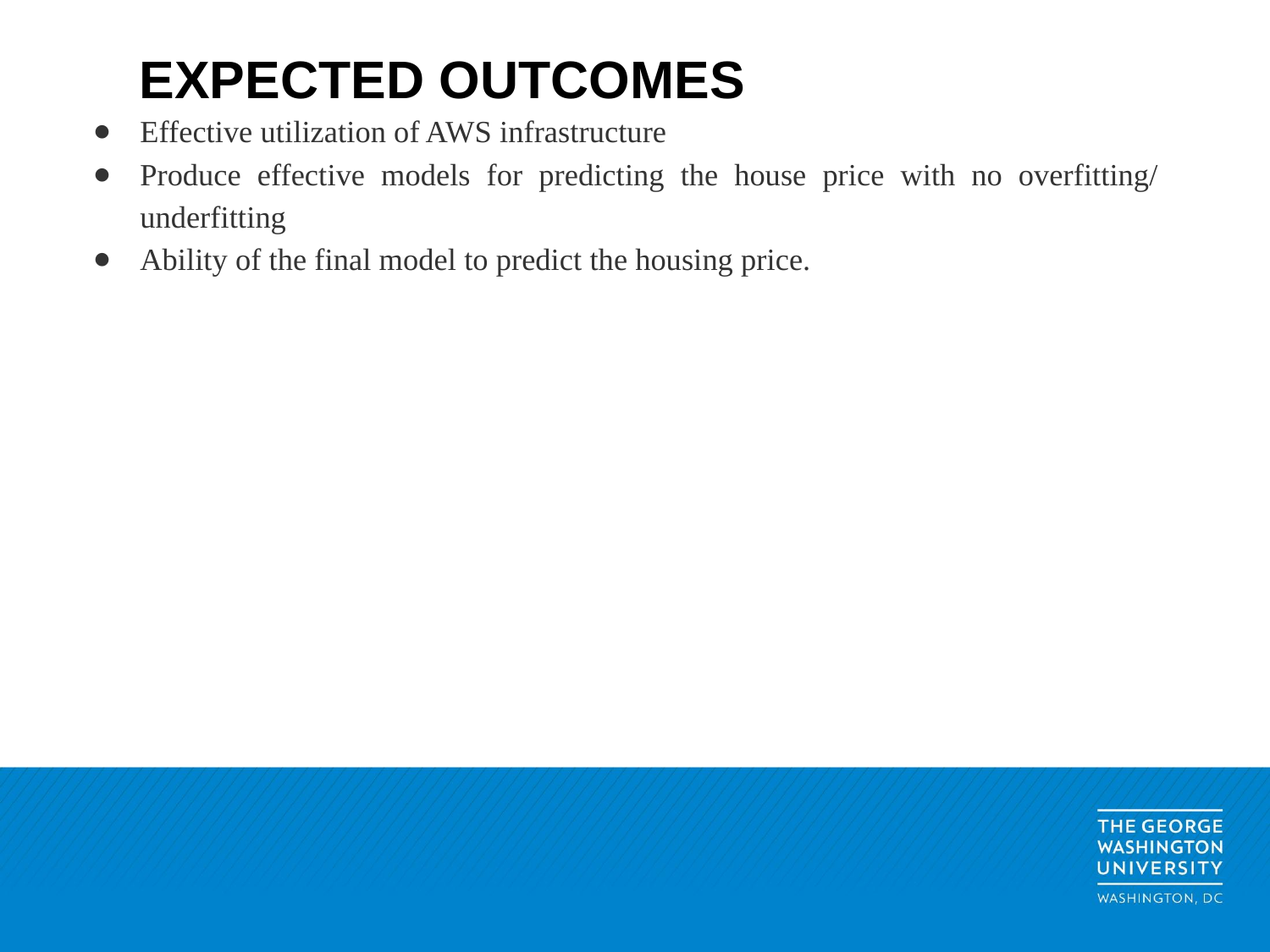

# EXPECTED OUTCOMES
Effective utilization of AWS infrastructure
Produce effective models for predicting the house price with no overfitting/ underfitting
Ability of the final model to predict the housing price.